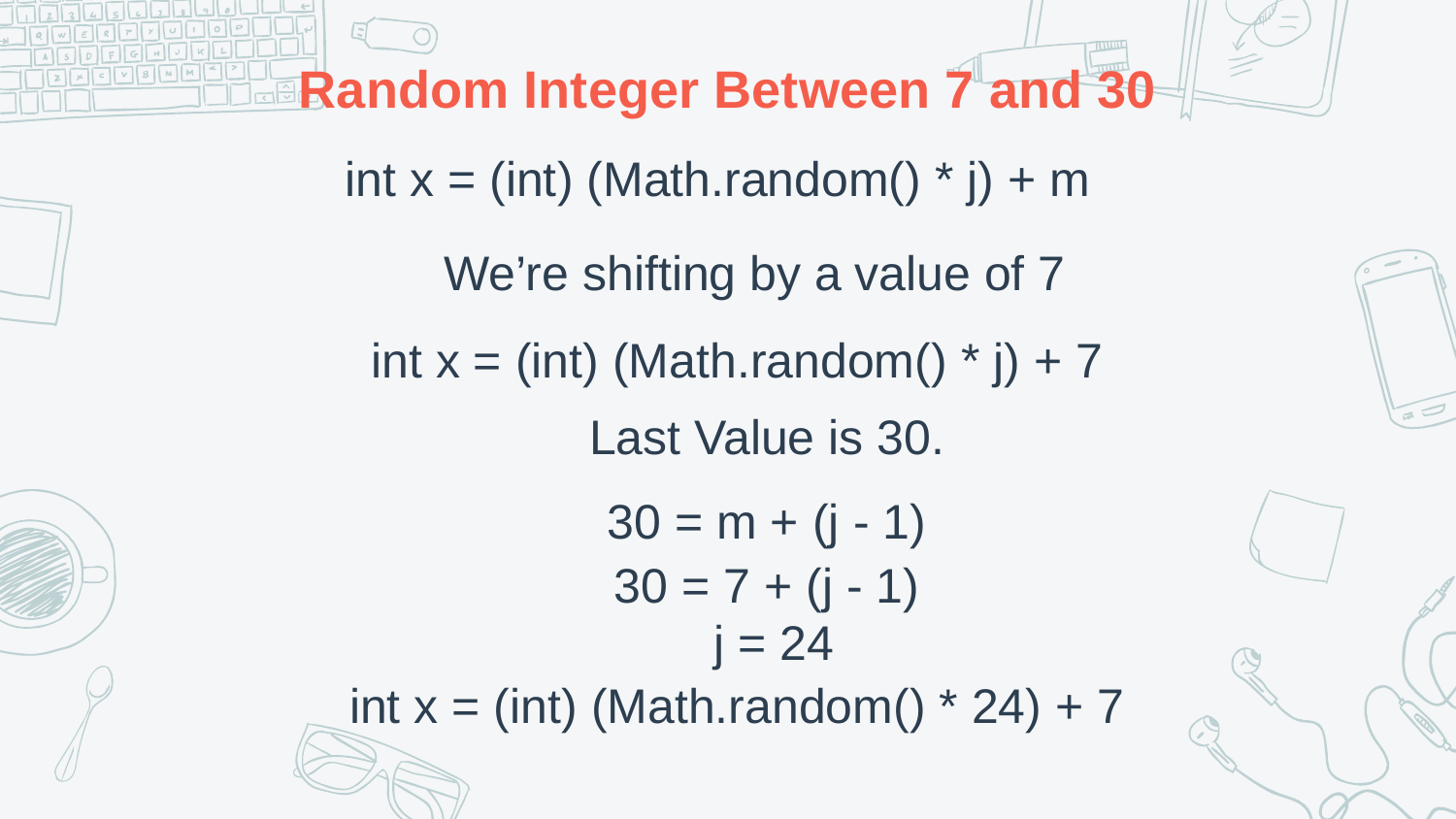

# Random Integer Between 7 and 30
int x = (int) (Math.random() * j) + m
We’re shifting by a value of 7
int x = (int) (Math.random() * j) + 7
Last Value is 30.
30 = m + (j - 1)
30 = 7 + (j - 1)
j = 24
int x = (int) (Math.random() * 24) + 7